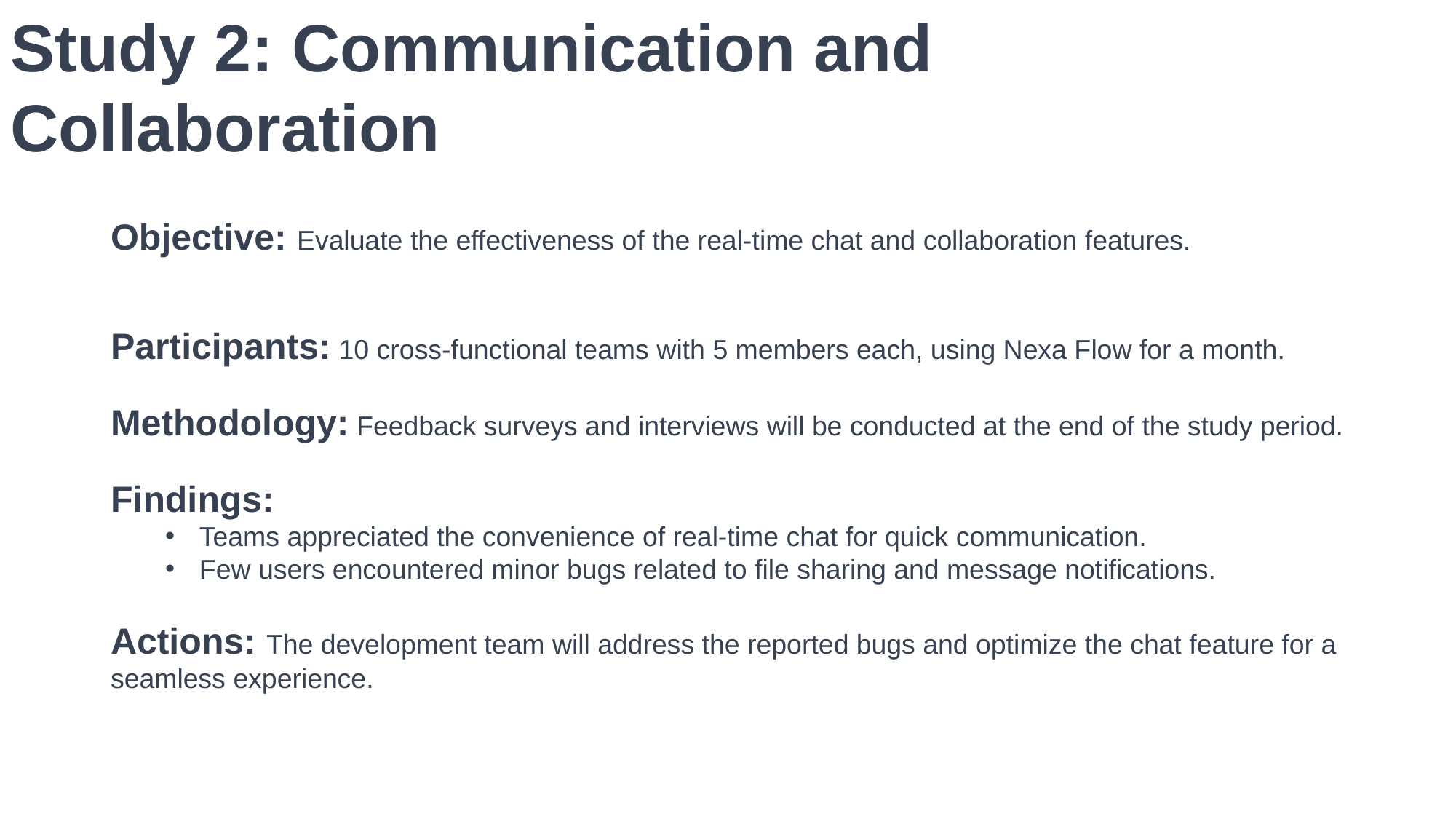

Study 2: Communication and Collaboration
Objective: Evaluate the effectiveness of the real-time chat and collaboration features.

Participants: 10 cross-functional teams with 5 members each, using Nexa Flow for a month.

Methodology: Feedback surveys and interviews will be conducted at the end of the study period.

Findings:
Teams appreciated the convenience of real-time chat for quick communication.
Few users encountered minor bugs related to file sharing and message notifications.

Actions: The development team will address the reported bugs and optimize the chat feature for a seamless experience.